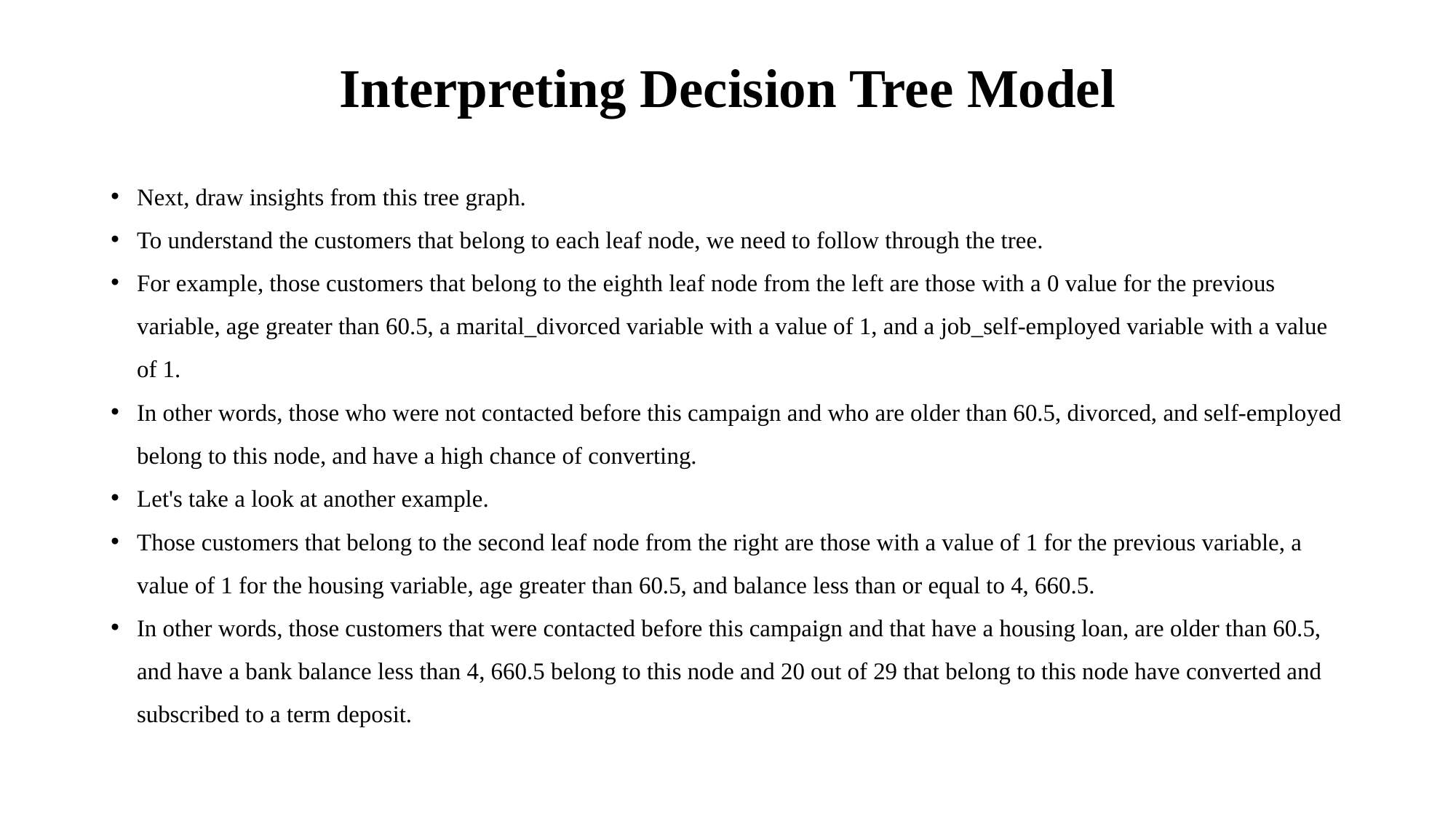

# Interpreting Decision Tree Model
Next, draw insights from this tree graph.
To understand the customers that belong to each leaf node, we need to follow through the tree.
For example, those customers that belong to the eighth leaf node from the left are those with a 0 value for the previous variable, age greater than 60.5, a marital_divorced variable with a value of 1, and a job_self-employed variable with a value of 1.
In other words, those who were not contacted before this campaign and who are older than 60.5, divorced, and self-employed belong to this node, and have a high chance of converting.
Let's take a look at another example.
Those customers that belong to the second leaf node from the right are those with a value of 1 for the previous variable, a value of 1 for the housing variable, age greater than 60.5, and balance less than or equal to 4, 660.5.
In other words, those customers that were contacted before this campaign and that have a housing loan, are older than 60.5, and have a bank balance less than 4, 660.5 belong to this node and 20 out of 29 that belong to this node have converted and subscribed to a term deposit.